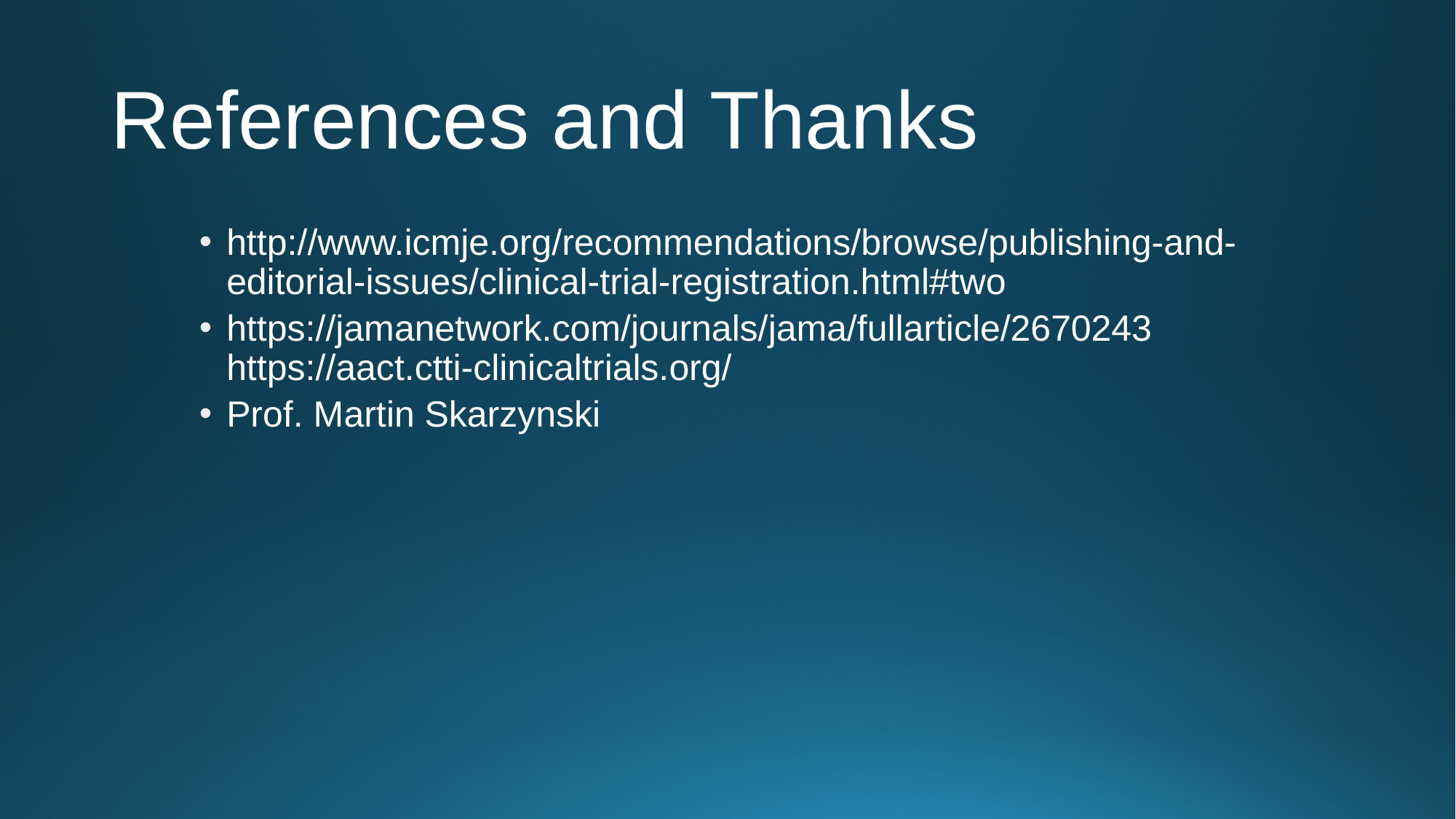

# References and Thanks
http://www.icmje.org/recommendations/browse/publishing-and-editorial-issues/clinical-trial-registration.html#two
https://jamanetwork.com/journals/jama/fullarticle/2670243 https://aact.ctti-clinicaltrials.org/
Prof. Martin Skarzynski